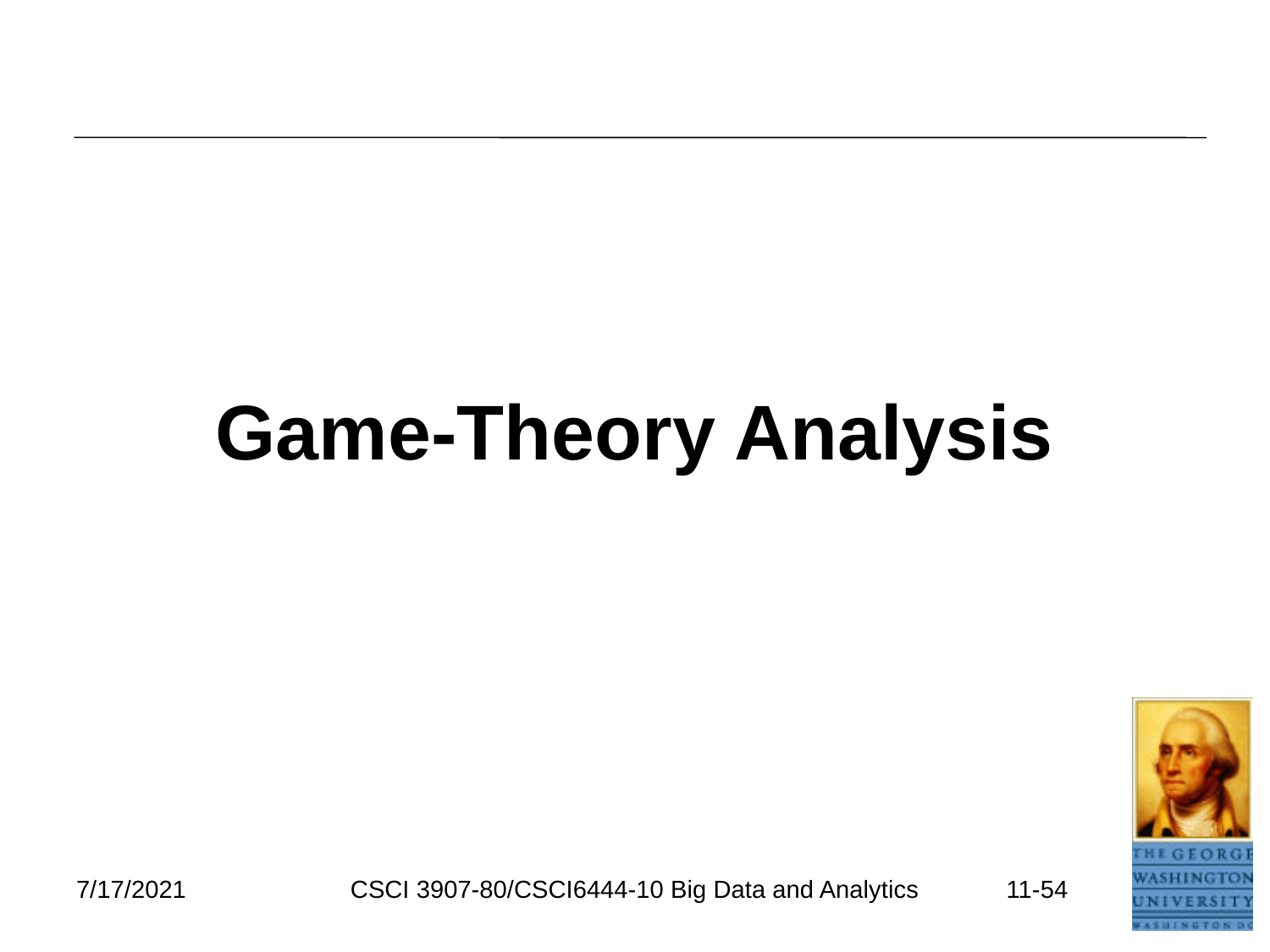

#

Game-Theory Analysis
7/17/2021
CSCI 3907-80/CSCI6444-10 Big Data and Analytics
11-54